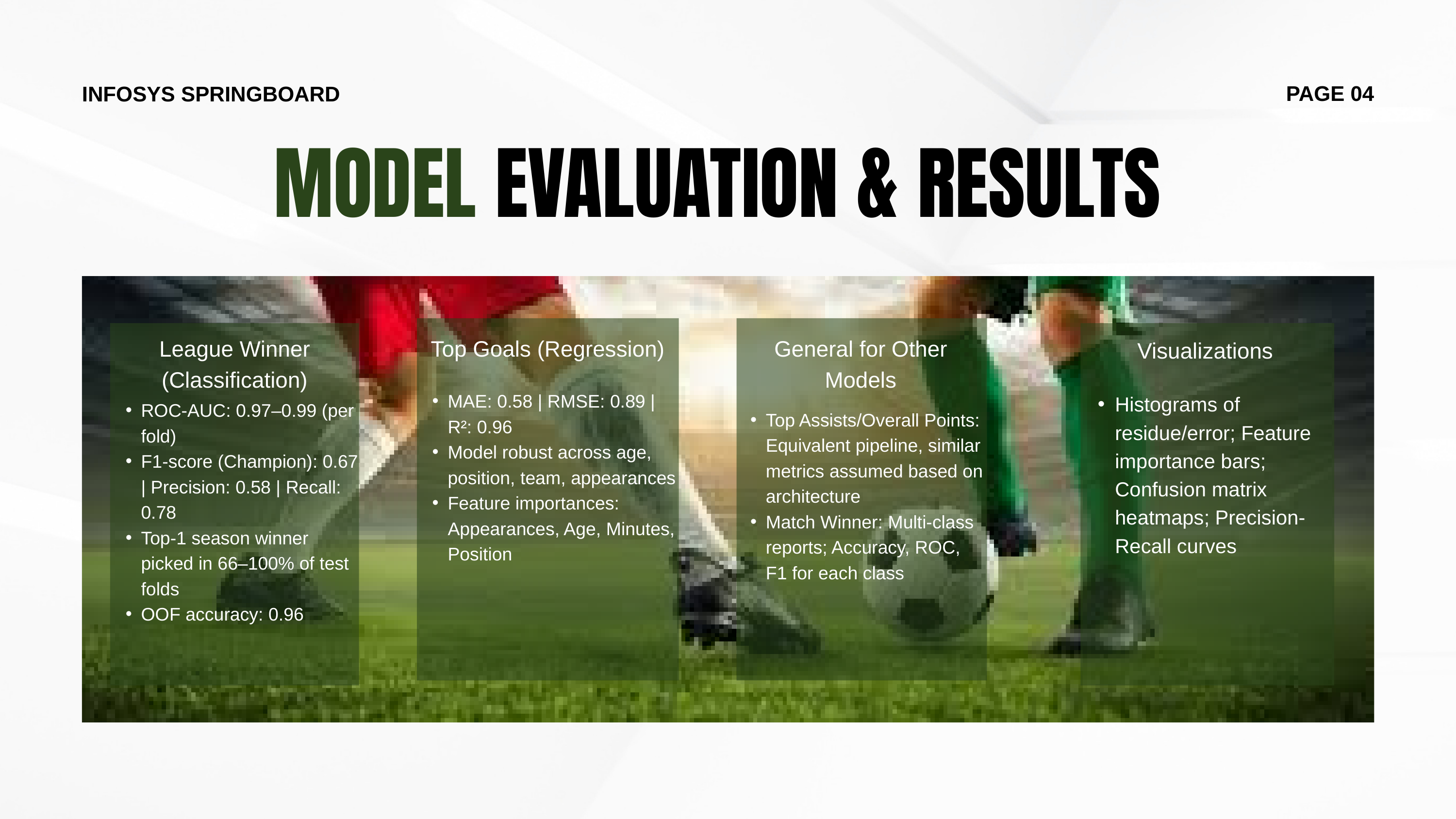

PAGE 04
INFOSYS SPRINGBOARD
MODEL EVALUATION & RESULTS

League Winner (Classification)
Top Goals (Regression)
General for Other Models
Visualizations
MAE: 0.58 | RMSE: 0.89 | R²: 0.96
Model robust across age, position, team, appearances
Feature importances: Appearances, Age, Minutes, Position

Histograms of residue/error; Feature importance bars; Confusion matrix heatmaps; Precision-Recall curves
ROC-AUC: 0.97–0.99 (per fold)
F1-score (Champion): 0.67 | Precision: 0.58 | Recall: 0.78
Top-1 season winner picked in 66–100% of test folds
OOF accuracy: 0.96

Top Assists/Overall Points: Equivalent pipeline, similar metrics assumed based on architecture
Match Winner: Multi-class reports; Accuracy, ROC, F1 for each class